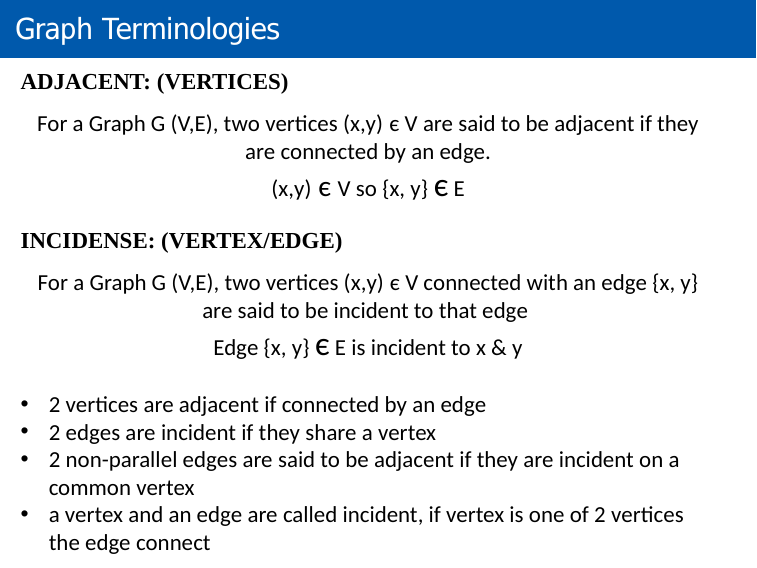

# Graph Terminologies
ADJACENT: (VERTICES)

For a Graph G (V,E), two vertices (x,y) є V are said to be adjacent if they are connected by an edge.
(x,y) є V so {x, y} є E

INCIDENSE: (VERTEX/EDGE)

For a Graph G (V,E), two vertices (x,y) є V connected with an edge {x, y} are said to be incident to that edge
Edge {x, y} є E is incident to x & y

2 vertices are adjacent if connected by an edge
2 edges are incident if they share a vertex
2 non-parallel edges are said to be adjacent if they are incident on a common vertex
a vertex and an edge are called incident, if vertex is one of 2 vertices the edge connect